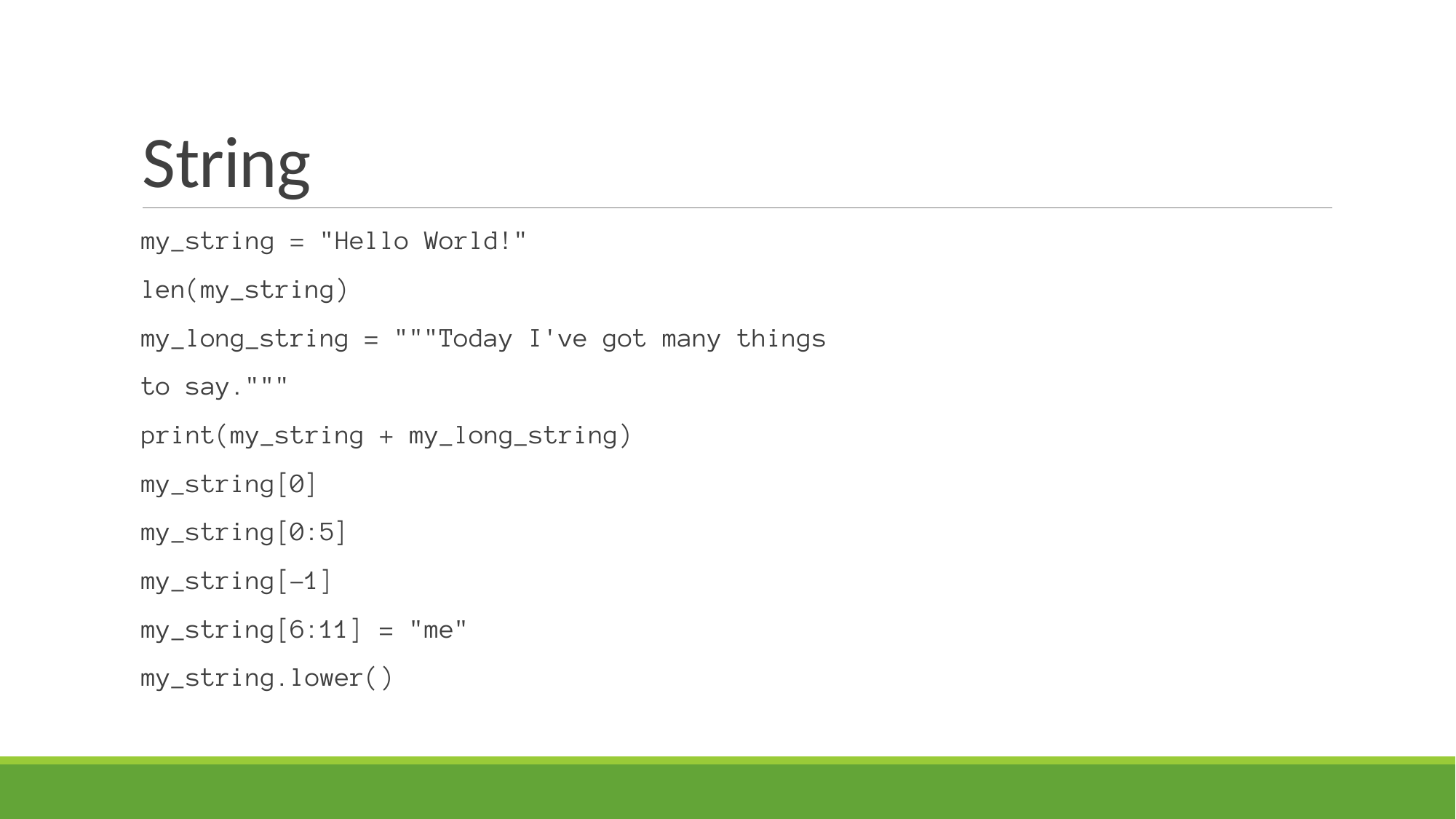

# String
my_string = "Hello World!"
len(my_string)
my_long_string = """Today I've got many things
to say."""
print(my_string + my_long_string)
my_string[0]
my_string[0:5]
my_string[-1]
my_string[6:11] = "me"
my_string.lower()